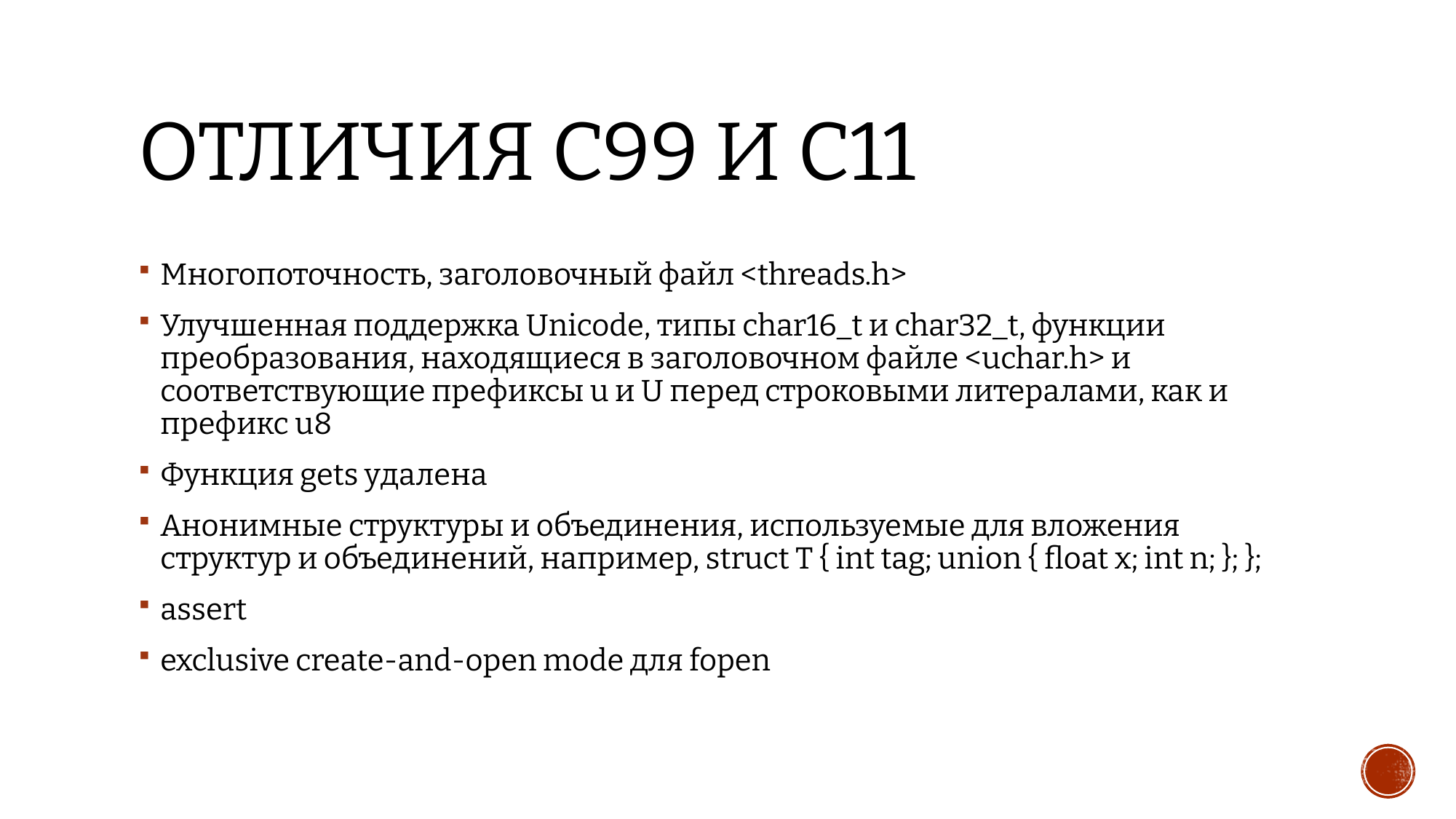

# Отличия С99 и С11
Многопоточность, заголовочный файл <threads.h>
Улучшенная поддержка Unicode, типы char16_t и char32_t, функции преобразования, находящиеся в заголовочном файле <uchar.h> и соответствующие префиксы u и U перед строковыми литералами, как и префикс u8
Функция gets удалена
Анонимные структуры и объединения, используемые для вложения структур и объединений, например, struct T { int tag; union { float x; int n; }; };
assert
exclusive create-and-open mode для fopen